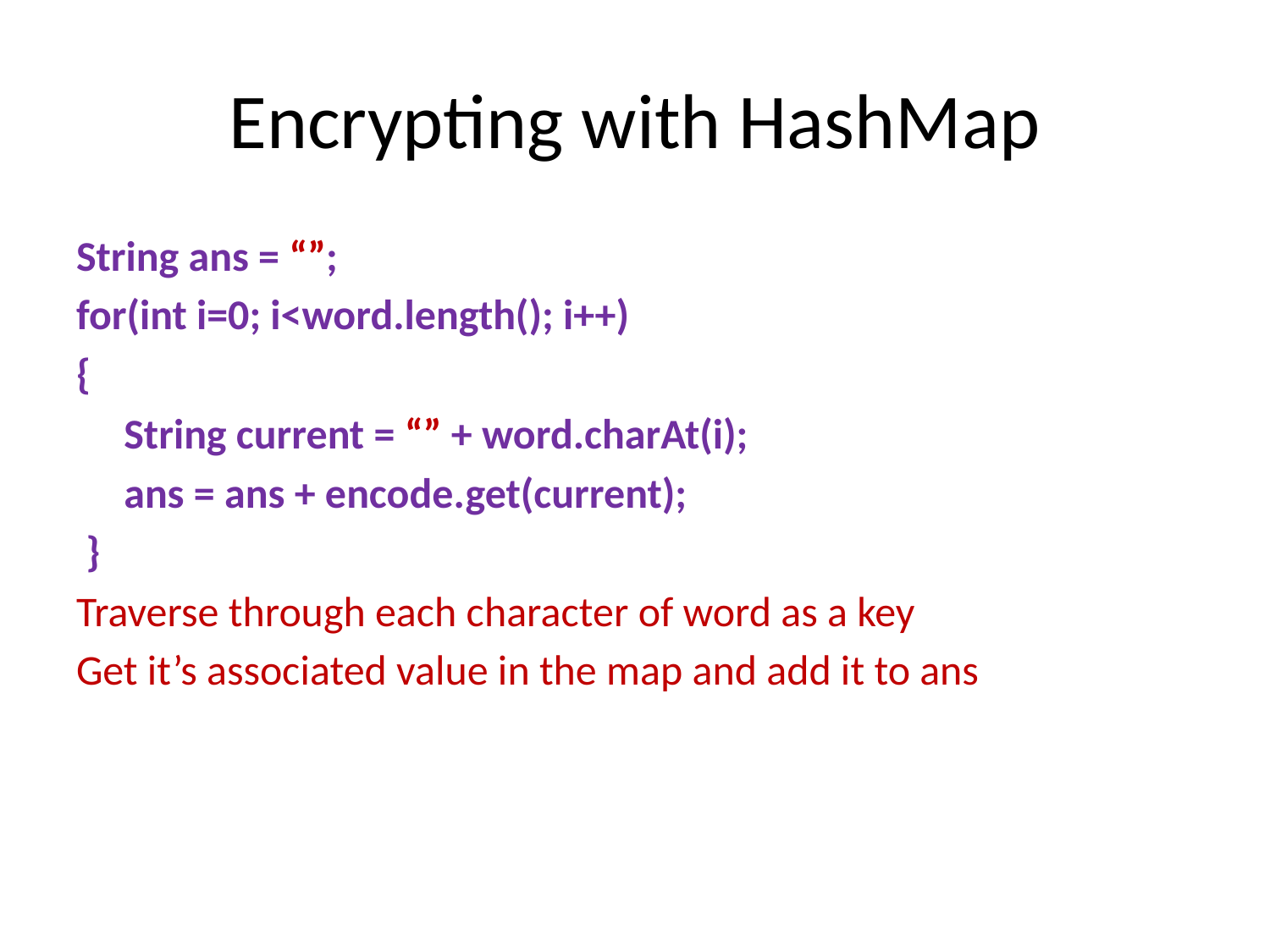

# Encrypting with HashMap
String ans = “”;
for(int i=0; i<word.length(); i++)
{
     String current = “” + word.charAt(i);
     ans = ans + encode.get(current);
 }
Traverse through each character of word as a key
Get it’s associated value in the map and add it to ans